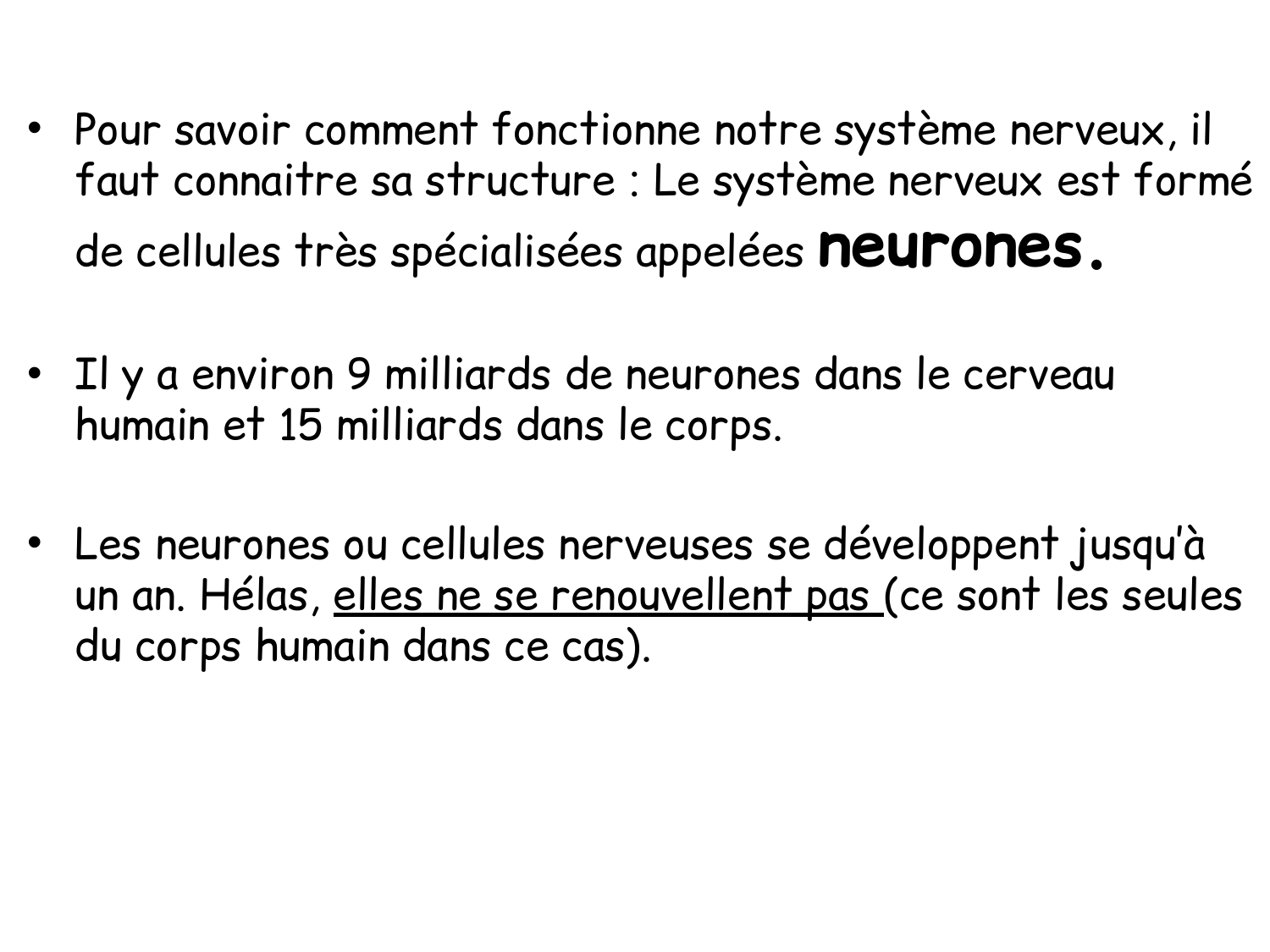

Pour savoir comment fonctionne notre système nerveux, il faut connaitre sa structure : Le système nerveux est formé de cellules très spécialisées appelées neurones.

Il y a environ 9 milliards de neurones dans le cerveau humain et 15 milliards dans le corps.

Les neurones ou cellules nerveuses se développent jusqu’à un an. Hélas, elles ne se renouvellent pas (ce sont les seules du corps humain dans ce cas).